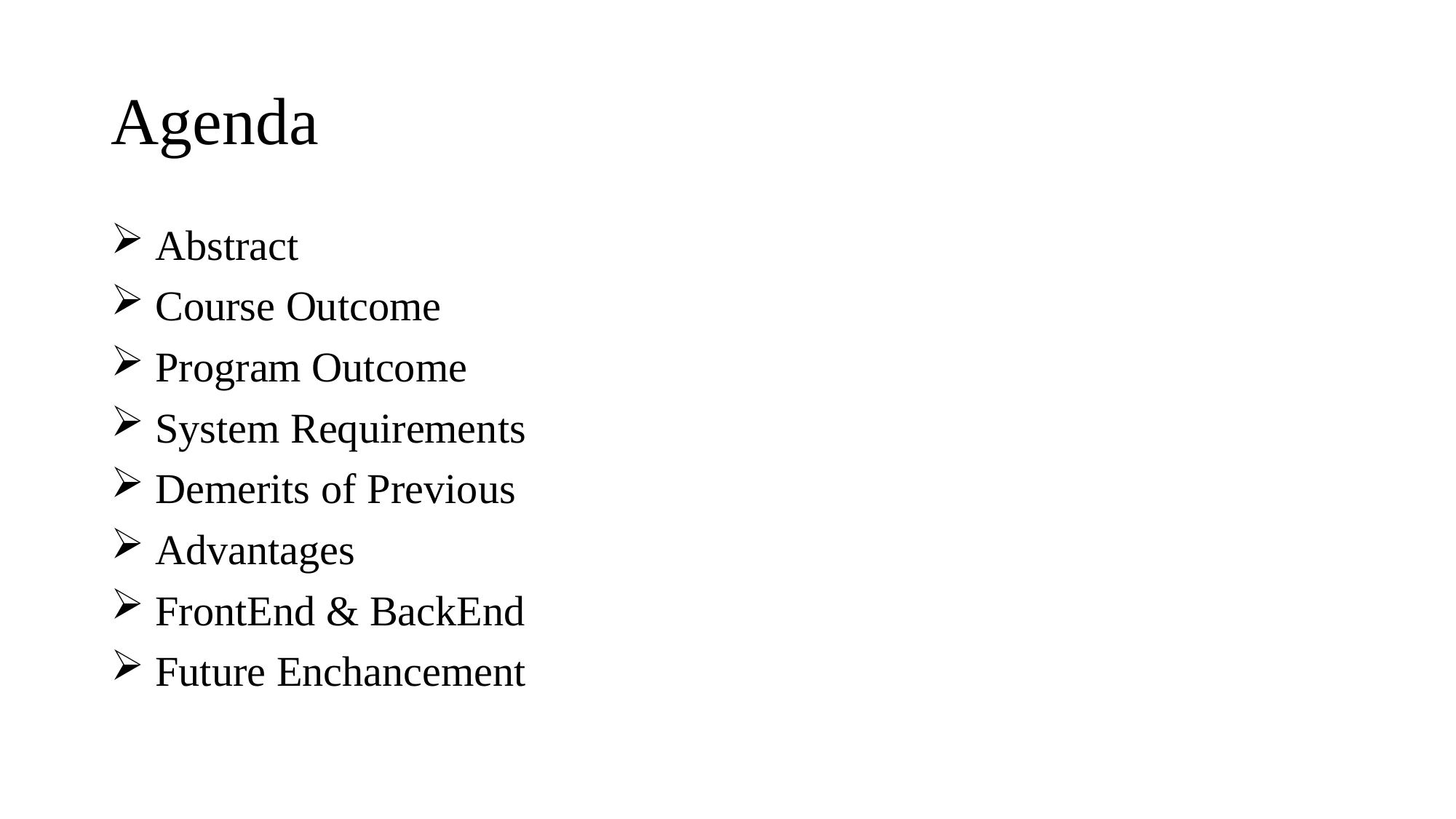

# Agenda
 Abstract
 Course Outcome
 Program Outcome
 System Requirements
 Demerits of Previous
 Advantages
 FrontEnd & BackEnd
 Future Enchancement